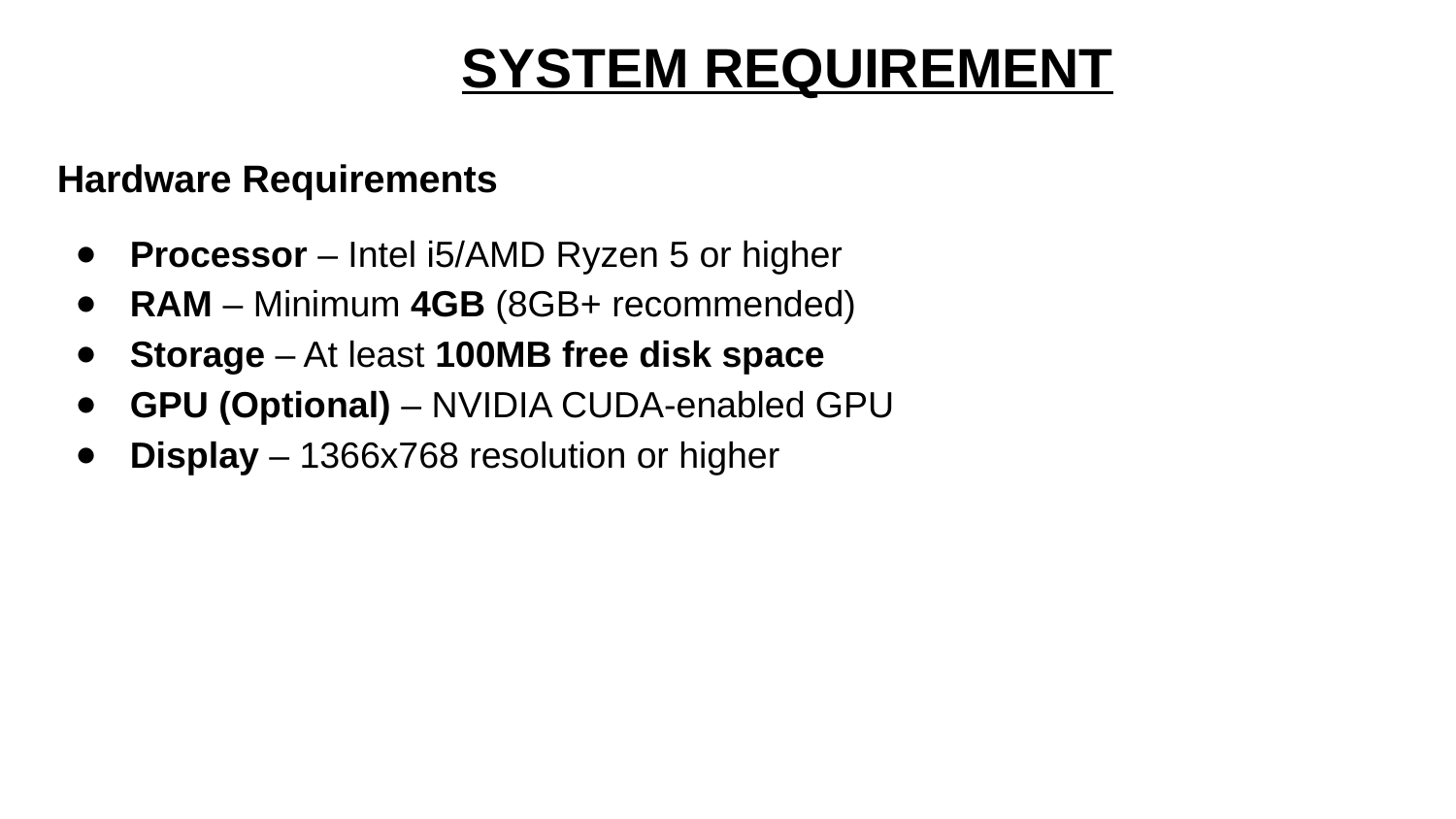

# SYSTEM REQUIREMENT
Hardware Requirements
Processor – Intel i5/AMD Ryzen 5 or higher
RAM – Minimum 4GB (8GB+ recommended)
Storage – At least 100MB free disk space
GPU (Optional) – NVIDIA CUDA-enabled GPU
Display – 1366x768 resolution or higher